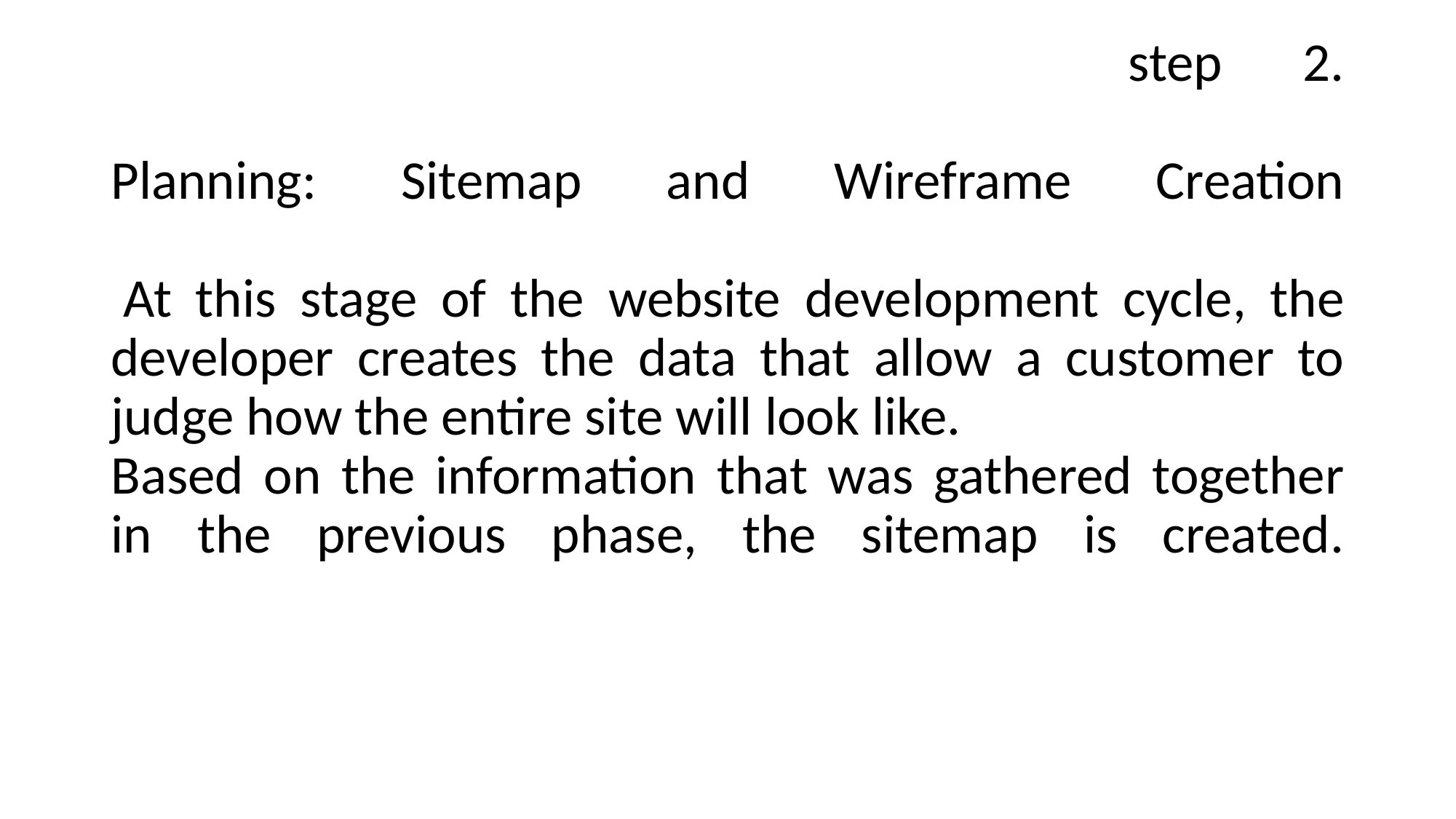

# step 2.    Planning: Sitemap and Wireframe Creation  At this stage of the website development cycle, the developer creates the data that allow a customer to judge how the entire site will look like.
Based on the information that was gathered together in the previous phase, the sitemap is created.